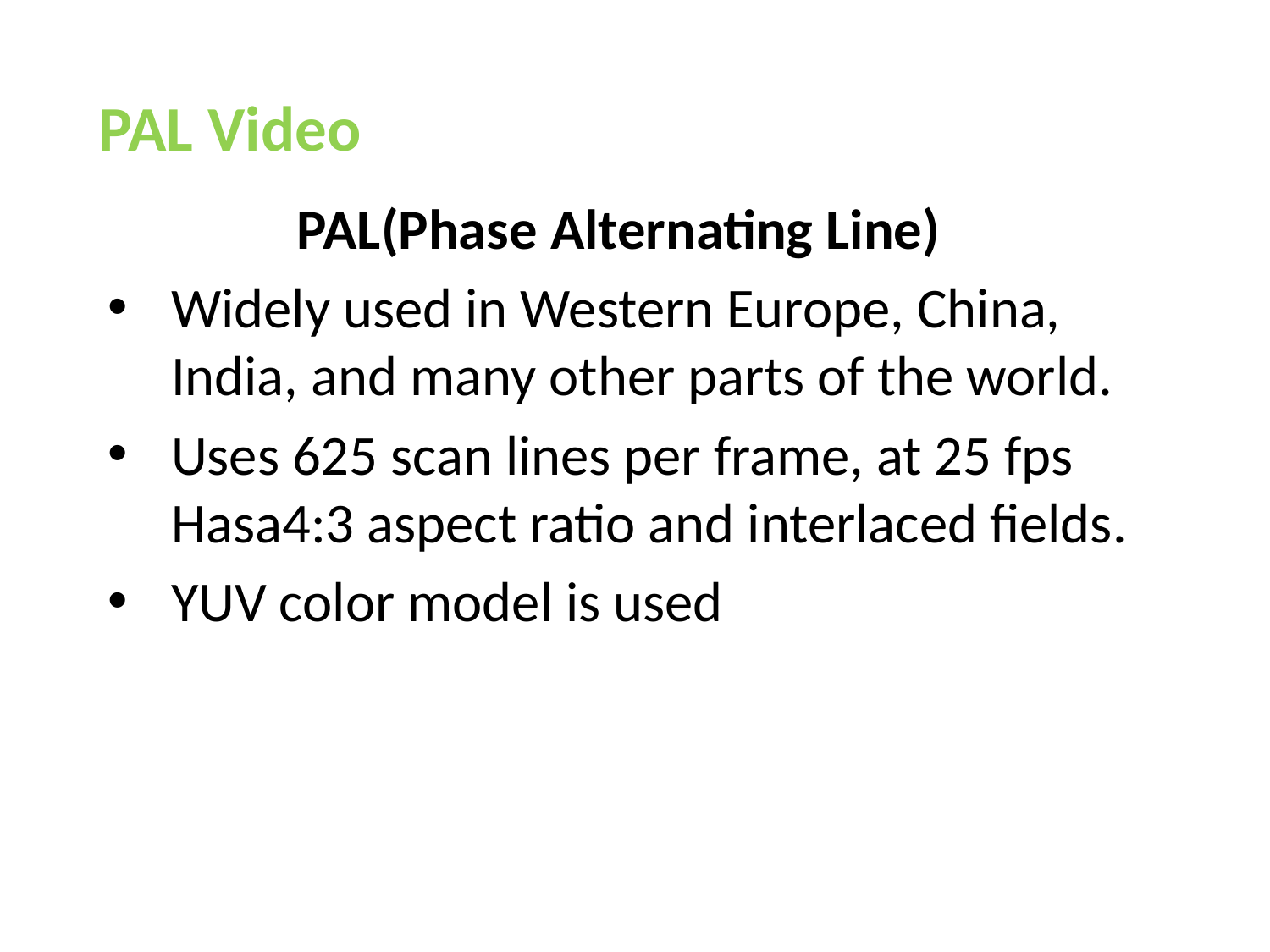

# PAL Video
PAL(Phase Alternating Line)
Widely used in Western Europe, China, India, and many other parts of the world.
Uses 625 scan lines per frame, at 25 fps Hasa4:3 aspect ratio and interlaced fields.
YUV color model is used